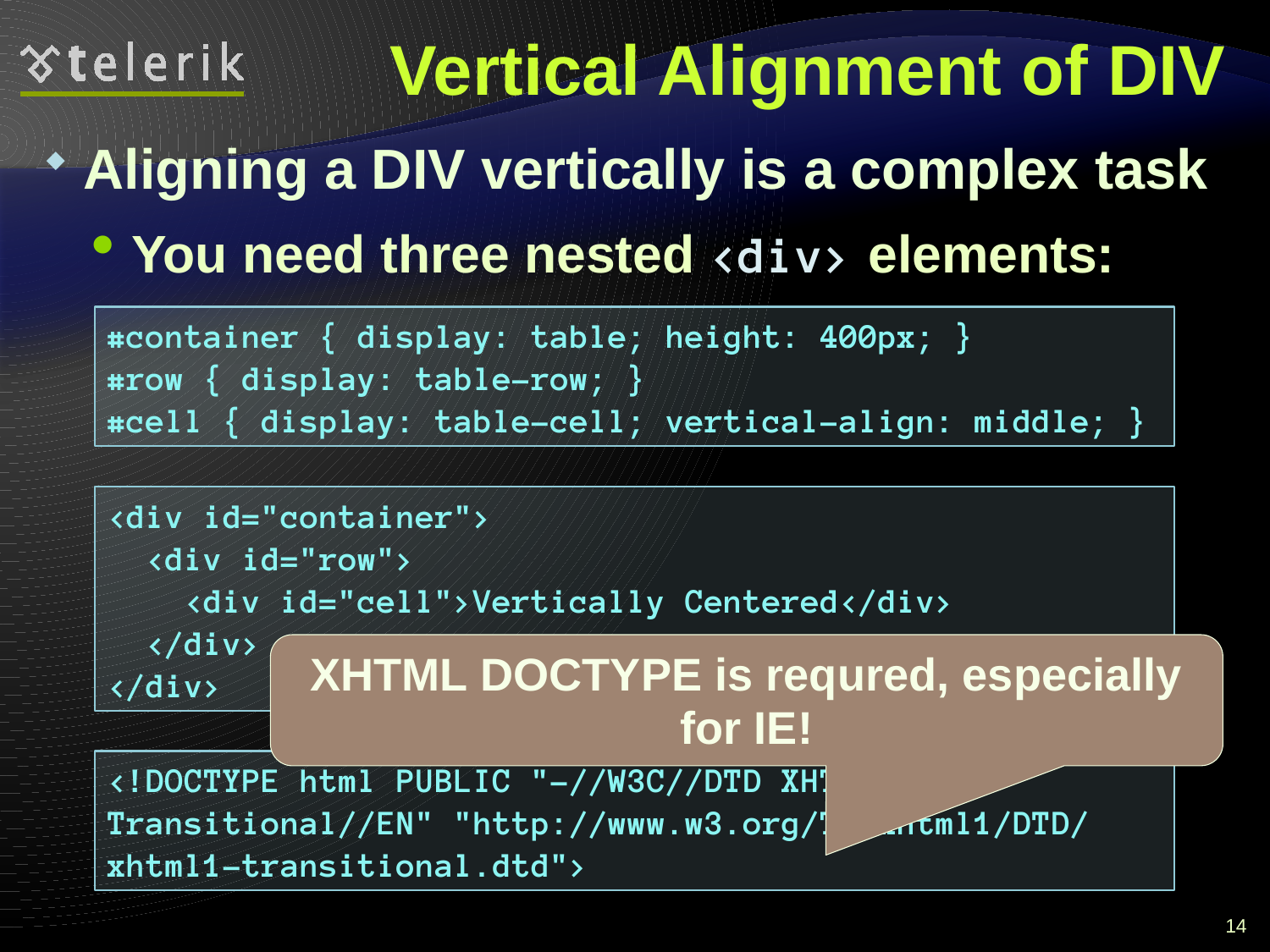

# Vertical Alignment of DIV
Aligning a DIV vertically is a complex task
You need three nested <div> elements:
#container { display: table; height: 400px; }
#row { display: table-row; }
#cell { display: table-cell; vertical-align: middle; }
<div id="container">
  <div id="row">
    <div id="cell">Vertically Centered</div>
  </div>
</div>
XHTML DOCTYPE is requred, especially for IE!
<!DOCTYPE html PUBLIC "-//W3C//DTD XHTML 1.0 Transitional//EN" "http://www.w3.org/TR/xhtml1/DTD/ xhtml1-transitional.dtd">
14